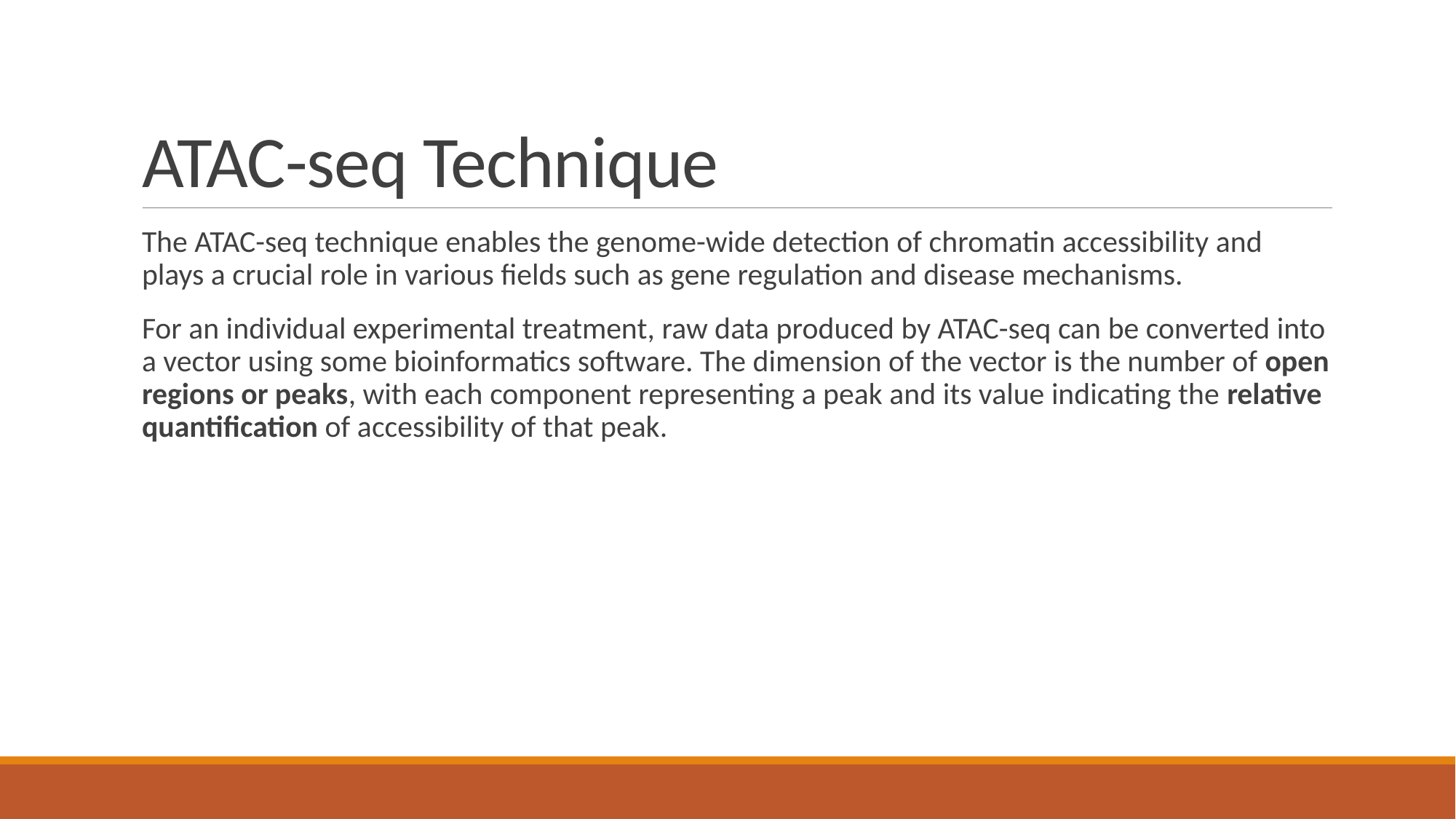

# ATAC-seq Technique
The ATAC-seq technique enables the genome-wide detection of chromatin accessibility and plays a crucial role in various fields such as gene regulation and disease mechanisms.
For an individual experimental treatment, raw data produced by ATAC-seq can be converted into a vector using some bioinformatics software. The dimension of the vector is the number of open regions or peaks, with each component representing a peak and its value indicating the relative quantification of accessibility of that peak.